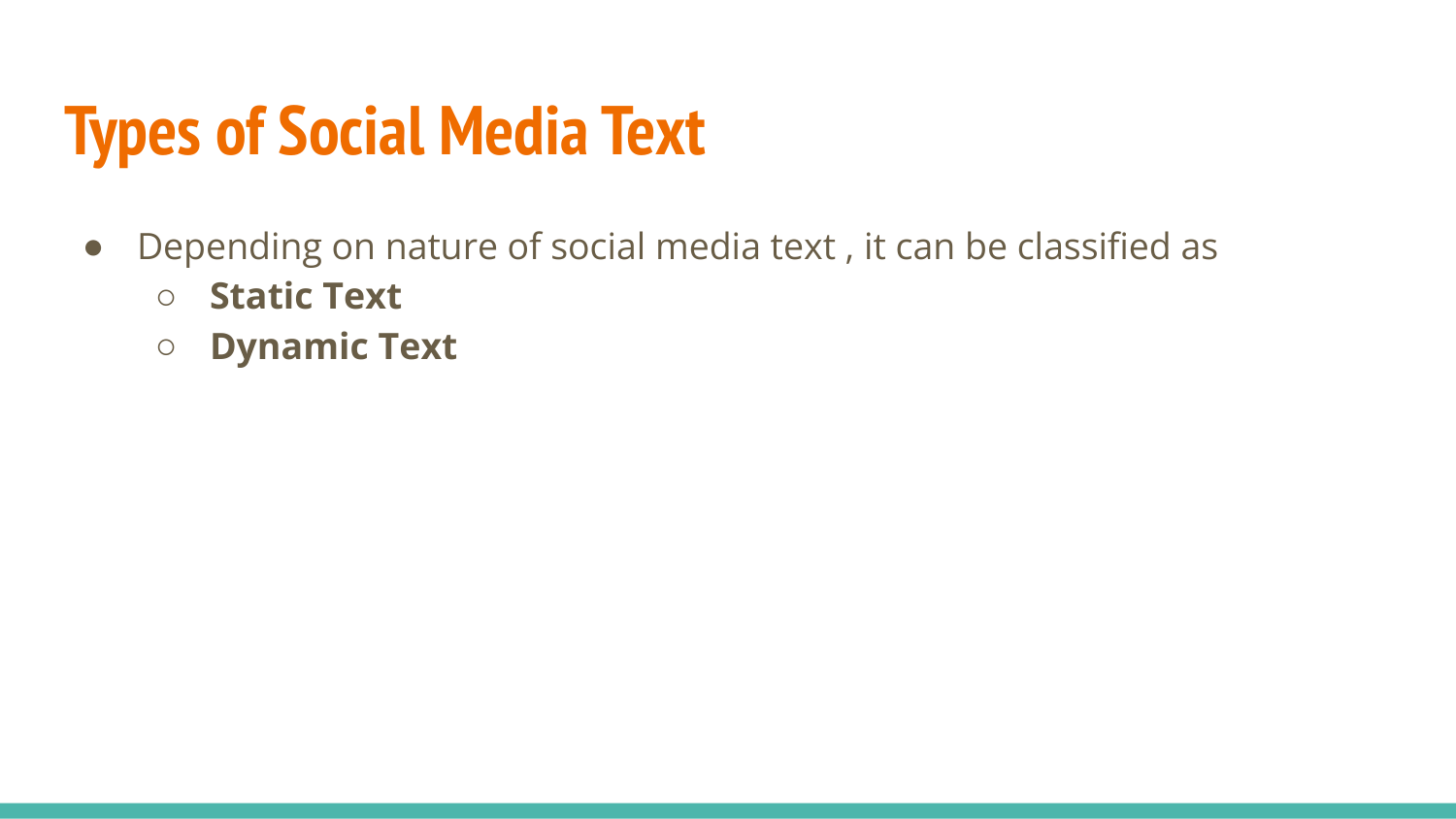

# Types of Social Media Text
Depending on nature of social media text , it can be classified as
Static Text
Dynamic Text